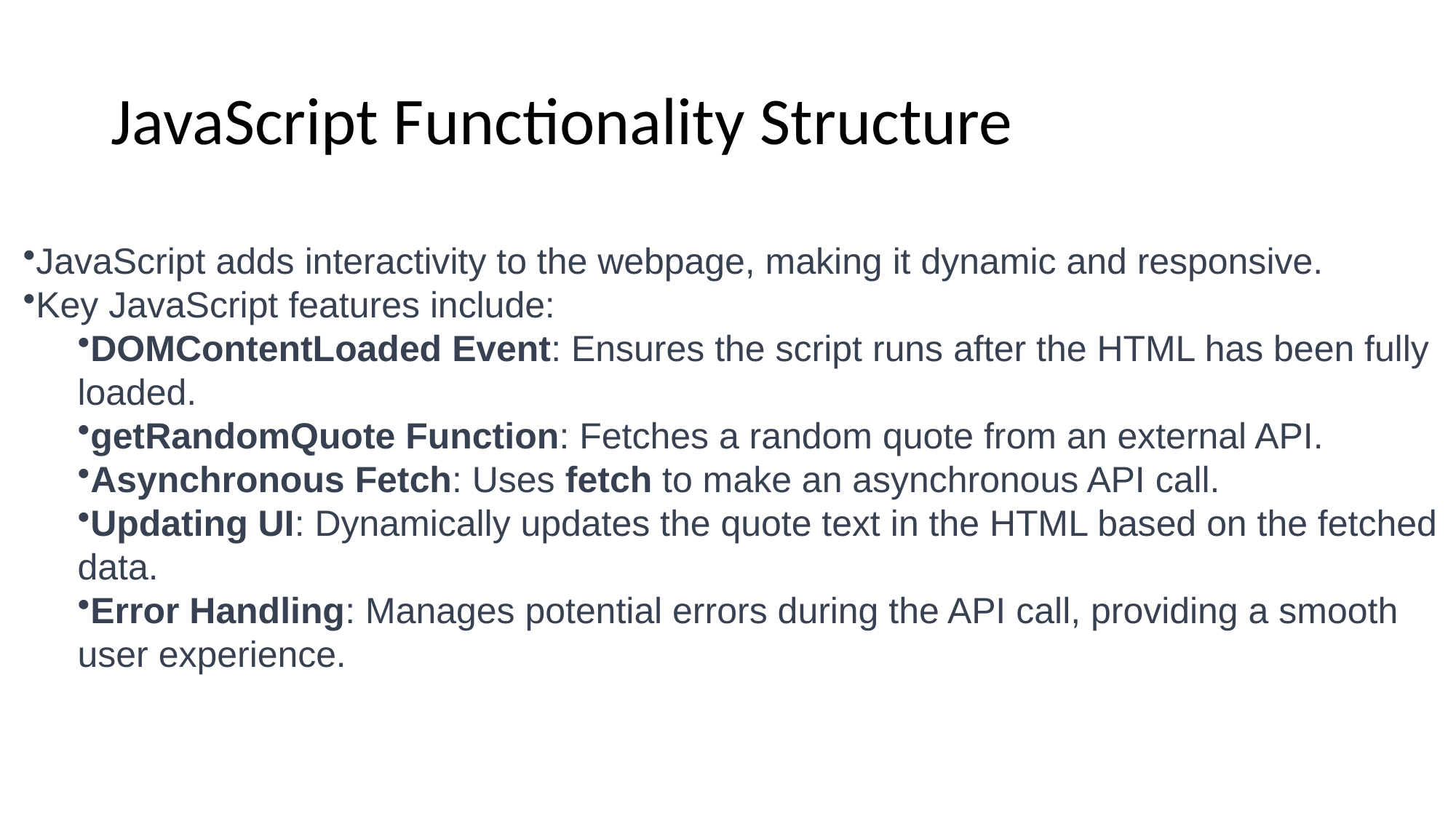

# JavaScript Functionality Structure
JavaScript adds interactivity to the webpage, making it dynamic and responsive.
Key JavaScript features include:
DOMContentLoaded Event: Ensures the script runs after the HTML has been fully loaded.
getRandomQuote Function: Fetches a random quote from an external API.
Asynchronous Fetch: Uses fetch to make an asynchronous API call.
Updating UI: Dynamically updates the quote text in the HTML based on the fetched data.
Error Handling: Manages potential errors during the API call, providing a smooth user experience.